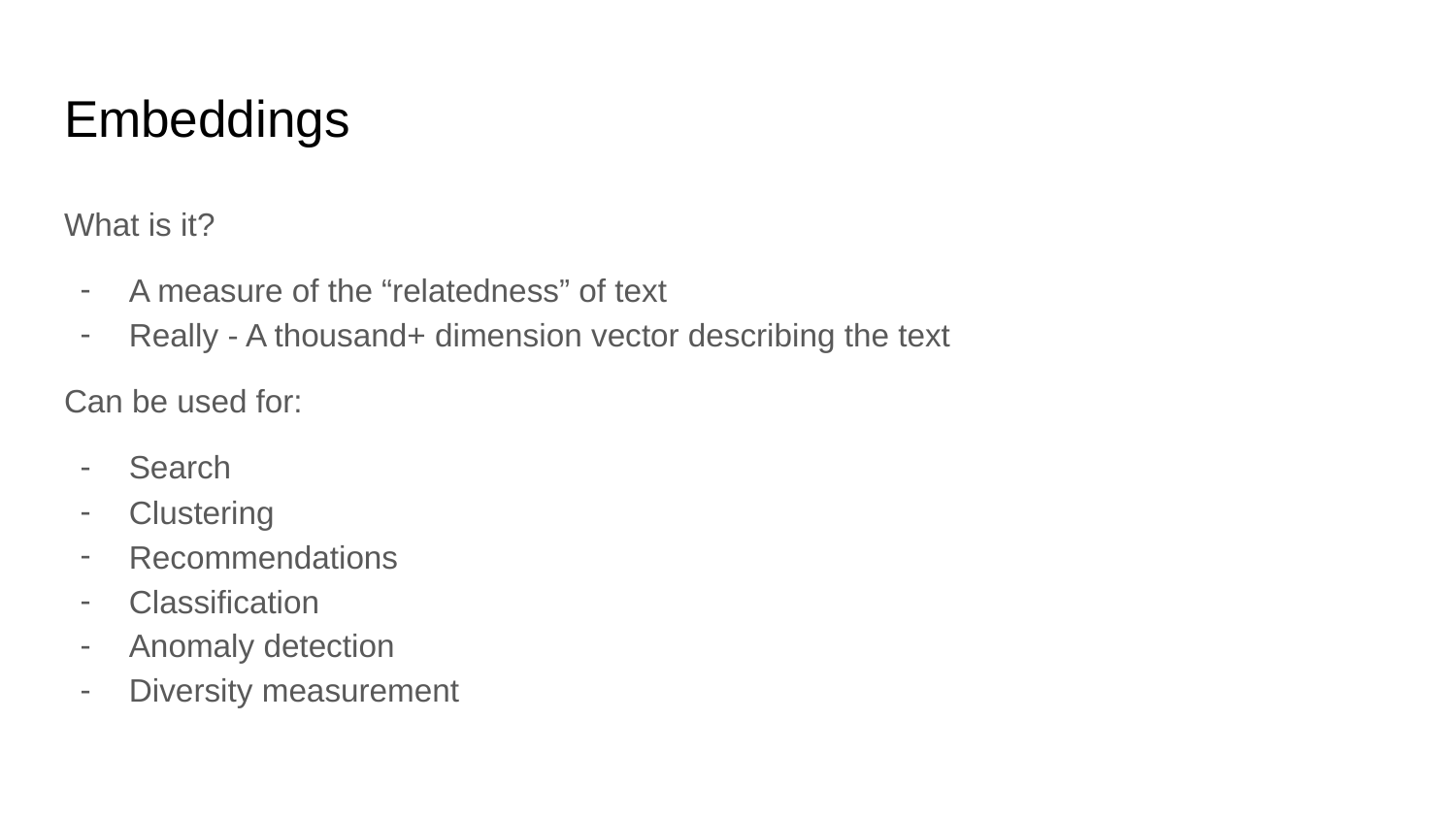

# Embeddings
What is it?
A measure of the “relatedness” of text
Really - A thousand+ dimension vector describing the text
Can be used for:
Search
Clustering
Recommendations
Classification
Anomaly detection
Diversity measurement